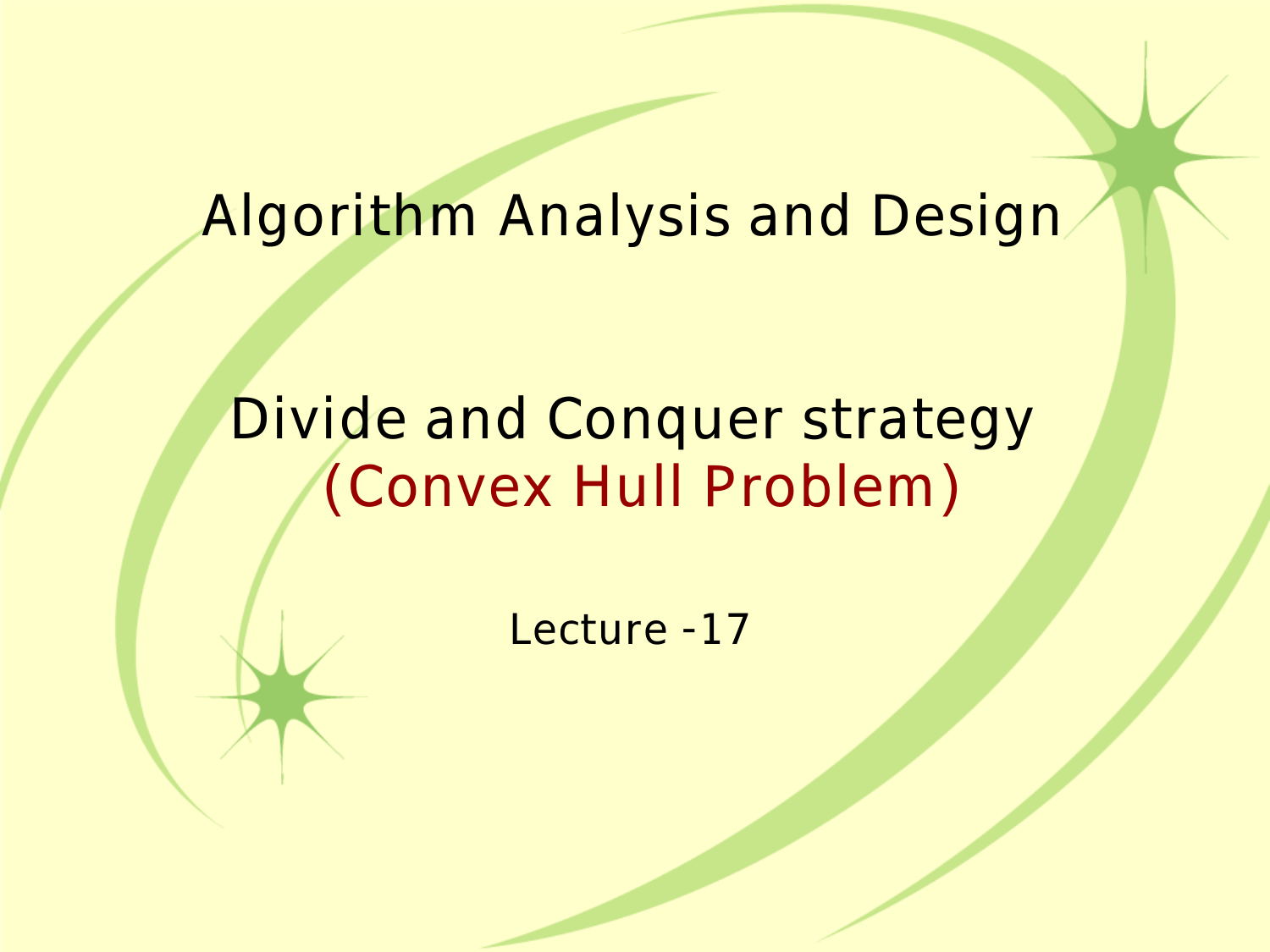

# Algorithm Analysis and Design Divide and Conquer strategy (Convex Hull Problem)
Lecture -17